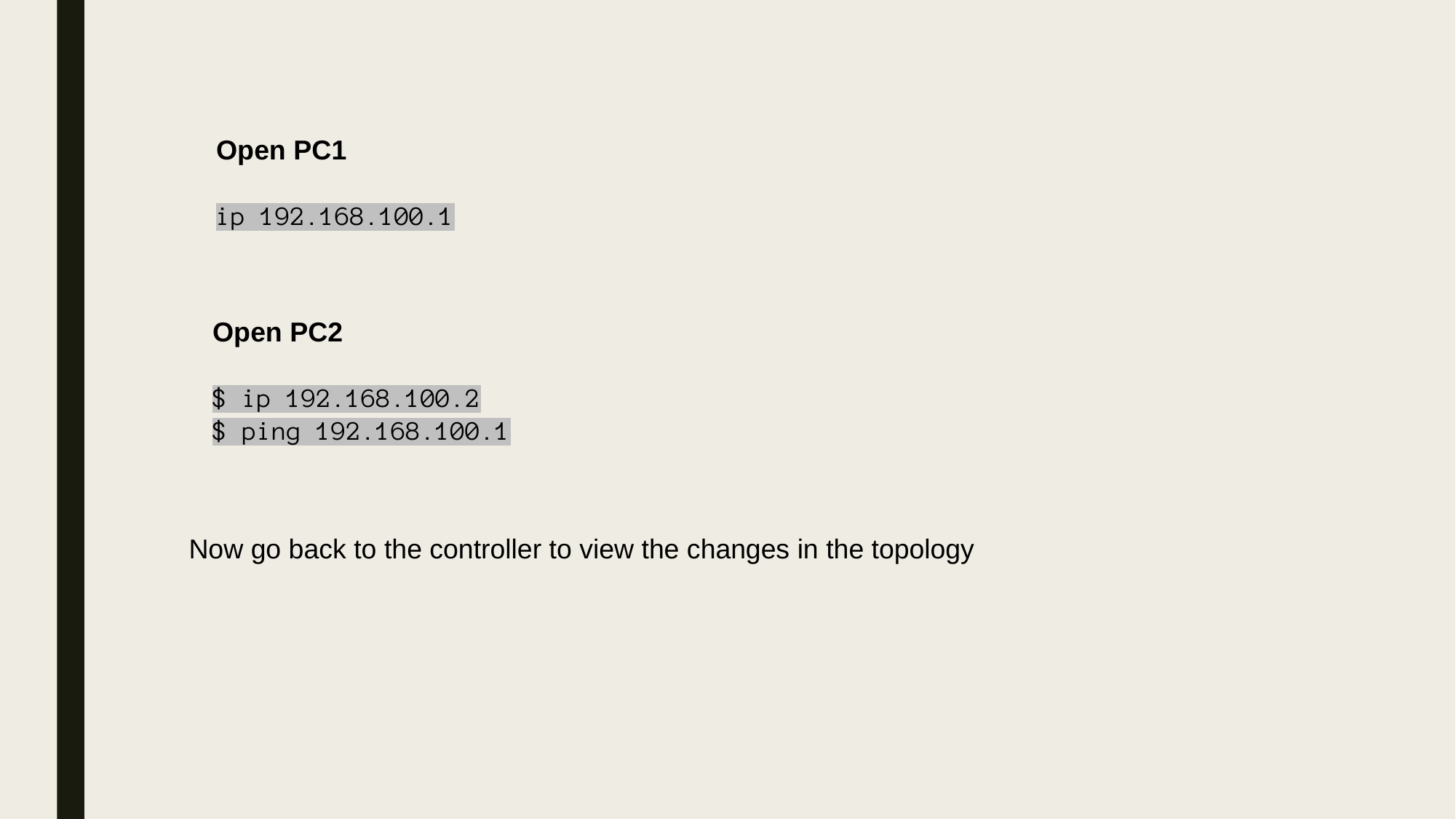

Open PC1

ip 192.168.100.1
Open PC2

$ ip 192.168.100.2
$ ping 192.168.100.1
Now go back to the controller to view the changes in the topology